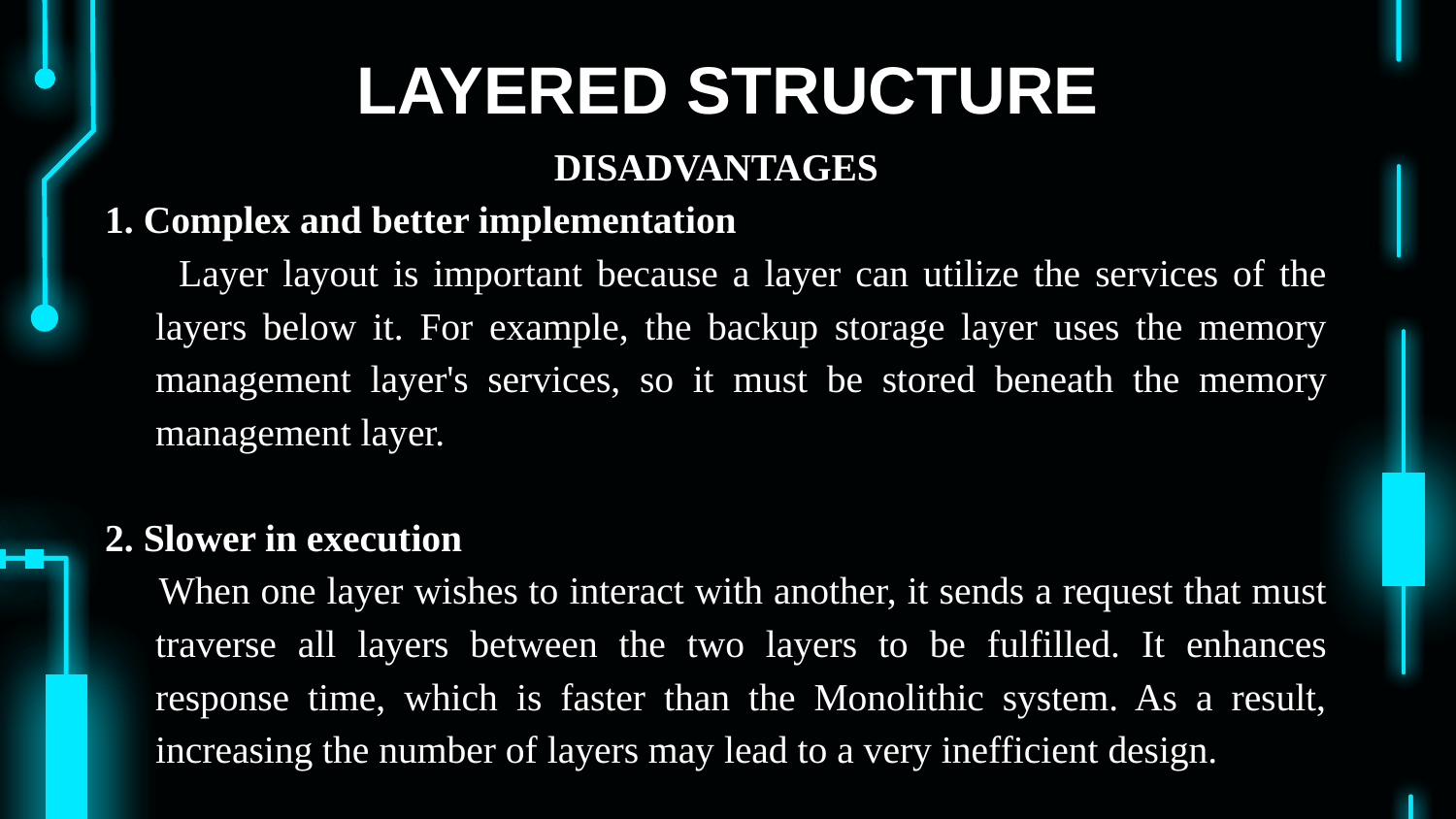

# LAYERED STRUCTURE
DISADVANTAGES
1. Complex and better implementation
     Layer layout is important because a layer can utilize the services of the layers below it. For example, the backup storage layer uses the memory management layer's services, so it must be stored beneath the memory management layer.

2. Slower in execution
     When one layer wishes to interact with another, it sends a request that must traverse all layers between the two layers to be fulfilled. It enhances response time, which is faster than the Monolithic system. As a result, increasing the number of layers may lead to a very inefficient design.